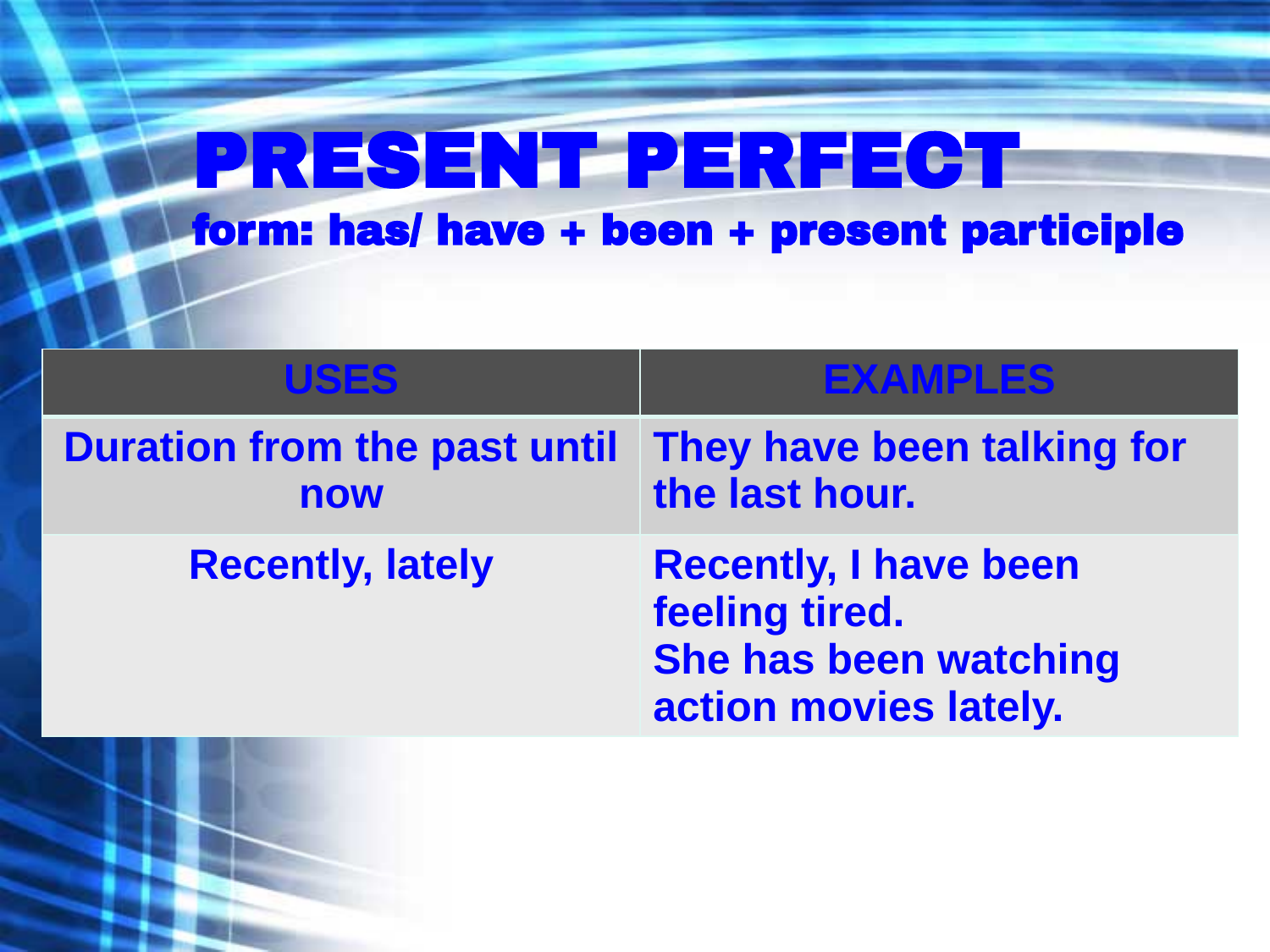

# PRESENT PERFECT form: has/ have + been + present participle
| USES | EXAMPLES |
| --- | --- |
| Duration from the past until now | They have been talking for the last hour. |
| Recently, lately | Recently, I have been feeling tired. She has been watching action movies lately. |